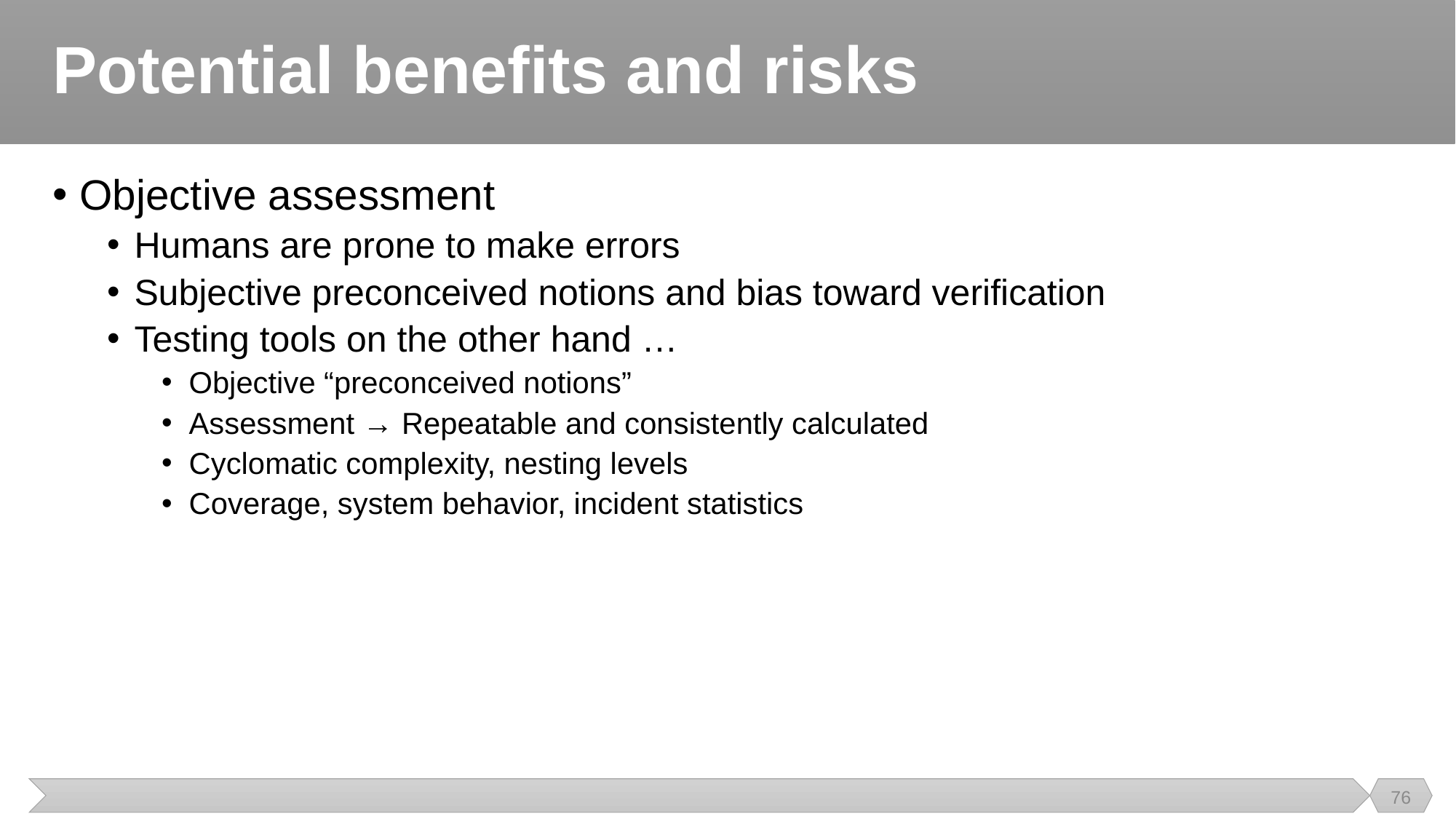

# Potential benefits and risks
Objective assessment
Humans are prone to make errors
Subjective preconceived notions and bias toward verification
Testing tools on the other hand …
Objective “preconceived notions”
Assessment → Repeatable and consistently calculated
Cyclomatic complexity, nesting levels
Coverage, system behavior, incident statistics
76